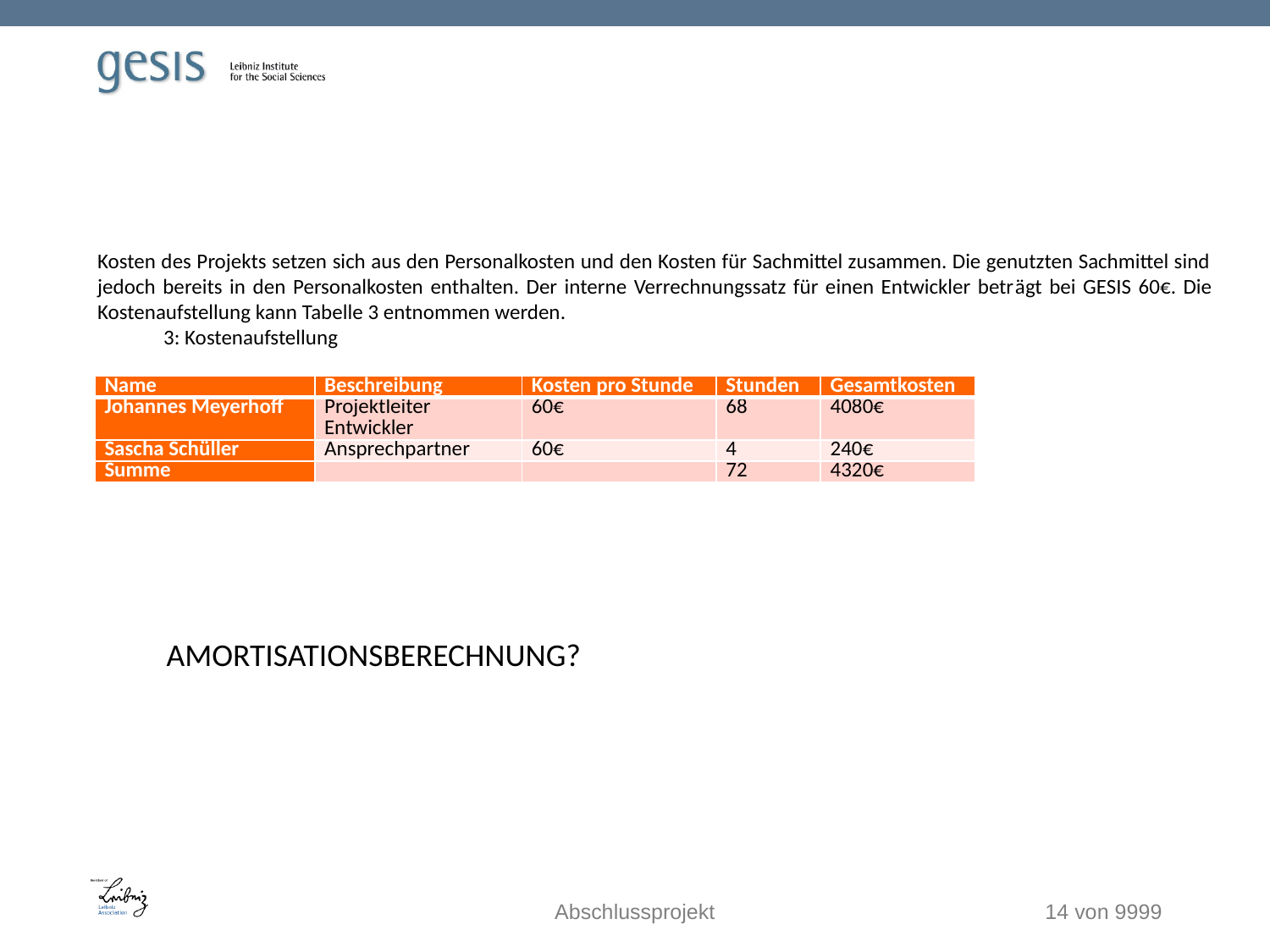

#
Kosten des Projekts setzen sich aus den Personalkosten und den Kosten für Sachmittel zusammen. Die genutzten Sachmittel sind jedoch bereits in den Personalkosten enthalten. Der interne Verrechnungssatz für einen Entwickler beträgt bei GESIS 60€. Die Kostenaufstellung kann Tabelle 3 entnommen werden.
Tabelle 3: Kostenaufstellung
| Name | Beschreibung | Kosten pro Stunde | Stunden | Gesamtkosten |
| --- | --- | --- | --- | --- |
| Johannes Meyerhoff | Projektleiter Entwickler | 60€ | 68 | 4080€ |
| Sascha Schüller | Ansprechpartner | 60€ | 4 | 240€ |
| Summe |  |  | 72 | 4320€ |
AMORTISATIONSBERECHNUNG?
Abschlussprojekt
14 von 9999